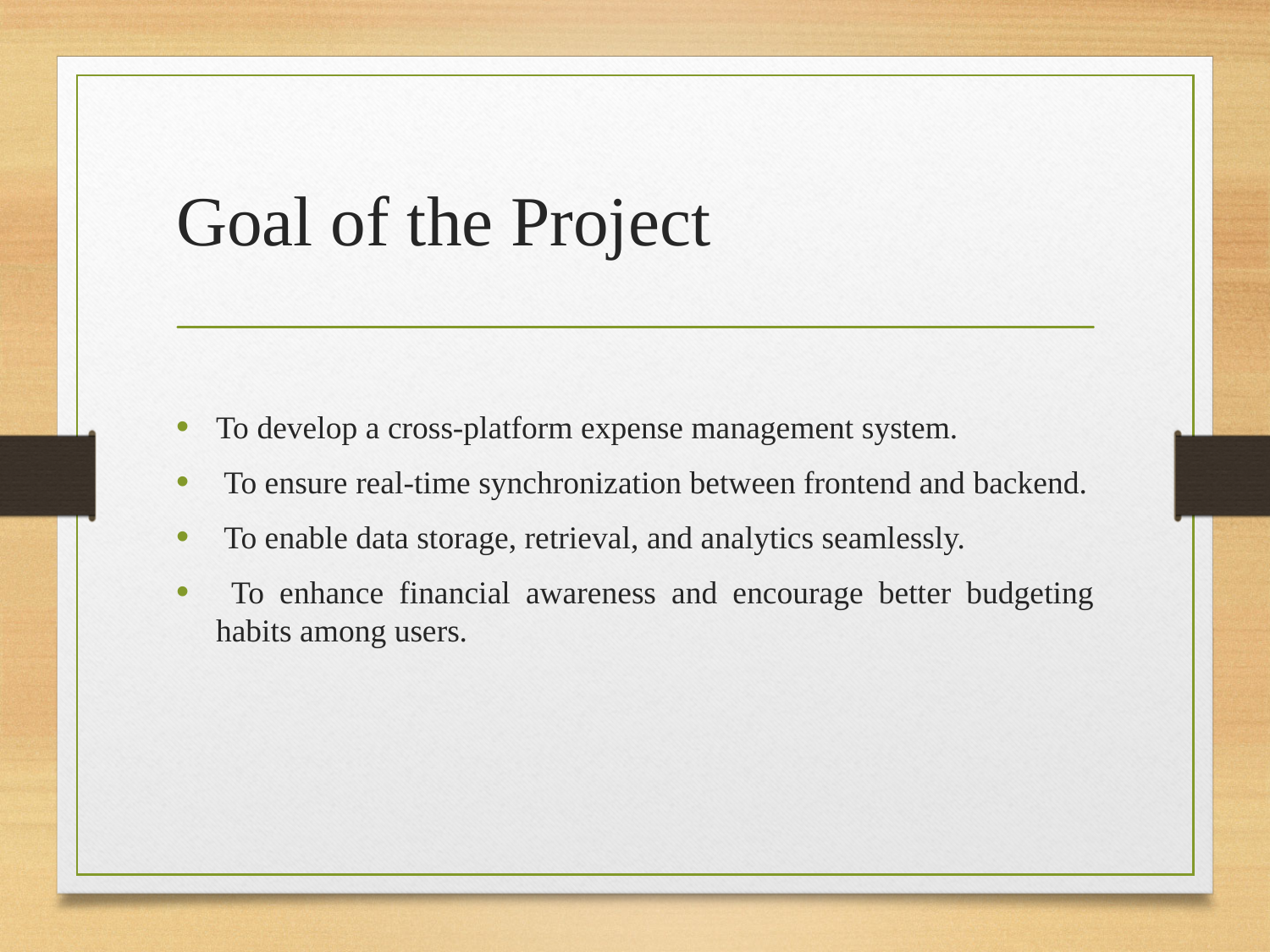

# Goal of the Project

To develop a cross-platform expense management system.
 To ensure real-time synchronization between frontend and backend.
 To enable data storage, retrieval, and analytics seamlessly.
 To enhance financial awareness and encourage better budgeting habits among users.